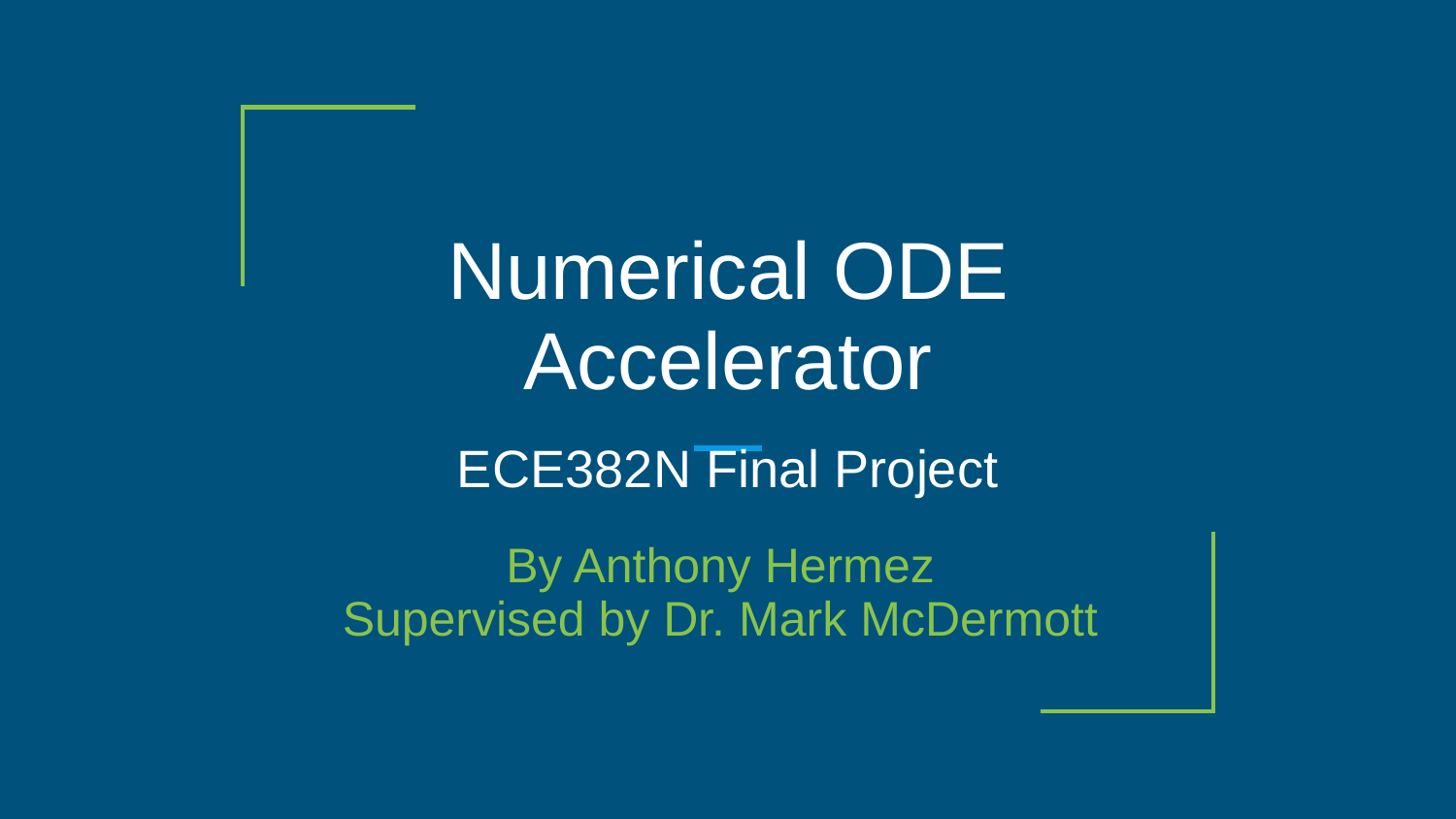

# Numerical ODE Accelerator
ECE382N Final Project
By Anthony Hermez
Supervised by Dr. Mark McDermott